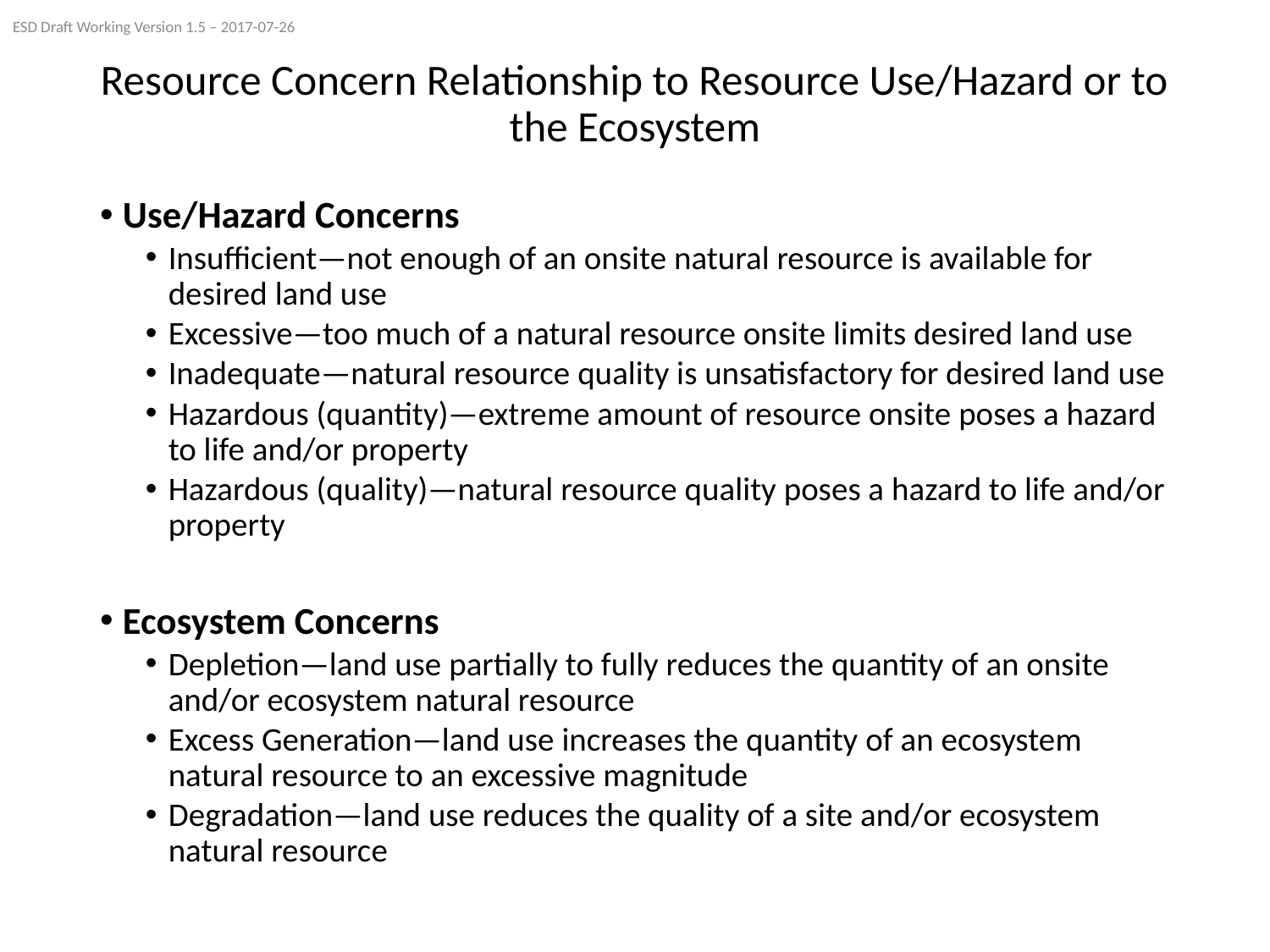

ESD Draft Working Version 1.5 – 2017-07-26
# Resource Concern Relationship to Resource Use/Hazard or to the Ecosystem
Use/Hazard Concerns
Insufficient—not enough of an onsite natural resource is available for desired land use
Excessive—too much of a natural resource onsite limits desired land use
Inadequate—natural resource quality is unsatisfactory for desired land use
Hazardous (quantity)—extreme amount of resource onsite poses a hazard to life and/or property
Hazardous (quality)—natural resource quality poses a hazard to life and/or property

Ecosystem Concerns
Depletion—land use partially to fully reduces the quantity of an onsite and/or ecosystem natural resource
Excess Generation—land use increases the quantity of an ecosystem natural resource to an excessive magnitude
Degradation—land use reduces the quality of a site and/or ecosystem natural resource